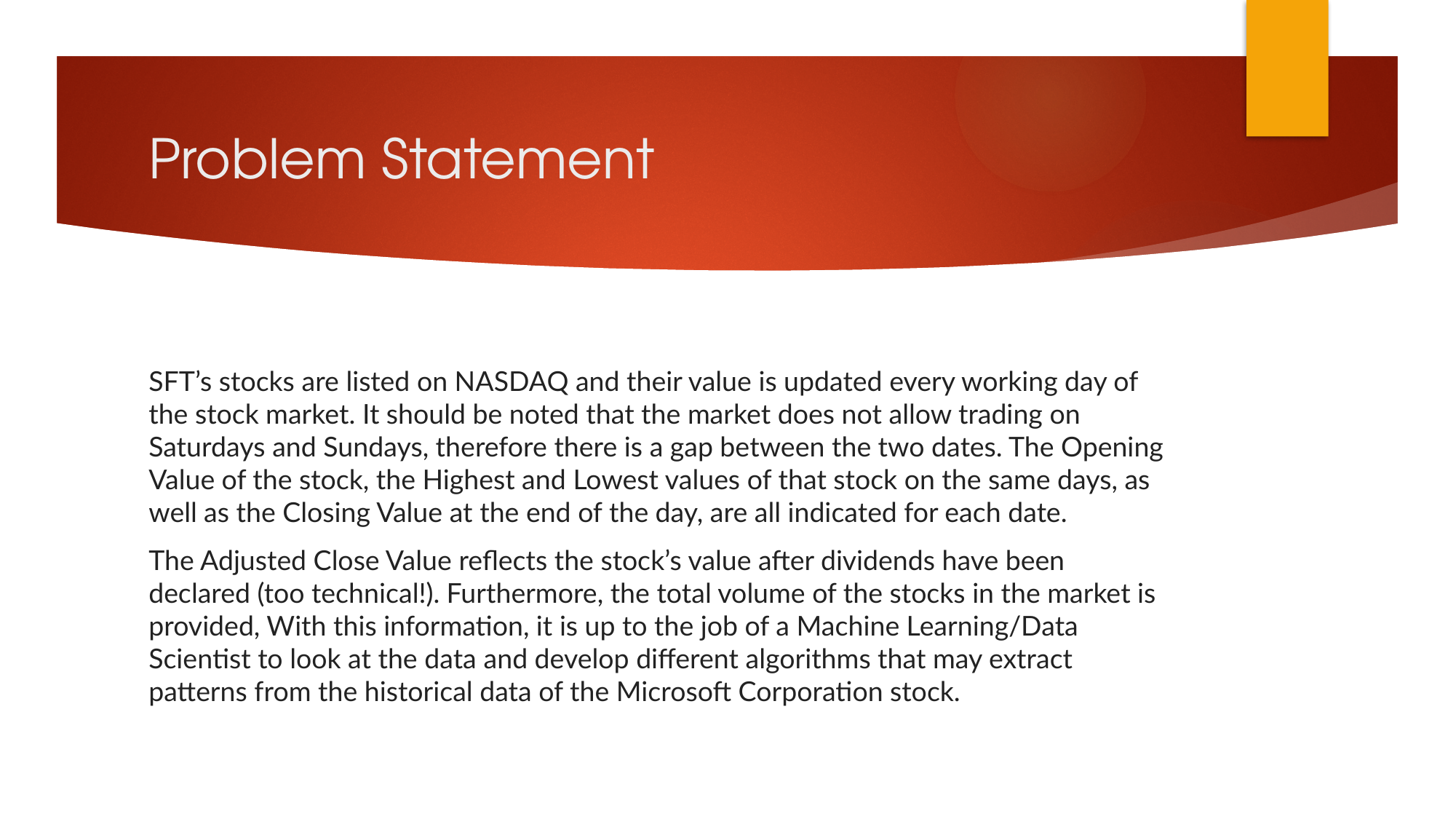

# Problem Statement

SFT’s stocks are listed on NASDAQ and their value is updated every working day of the stock market. It should be noted that the market does not allow trading on Saturdays and Sundays, therefore there is a gap between the two dates. The Opening Value of the stock, the Highest and Lowest values of that stock on the same days, as well as the Closing Value at the end of the day, are all indicated for each date.
The Adjusted Close Value reflects the stock’s value after dividends have been declared (too technical!). Furthermore, the total volume of the stocks in the market is provided, With this information, it is up to the job of a Machine Learning/Data Scientist to look at the data and develop different algorithms that may extract patterns from the historical data of the Microsoft Corporation stock.